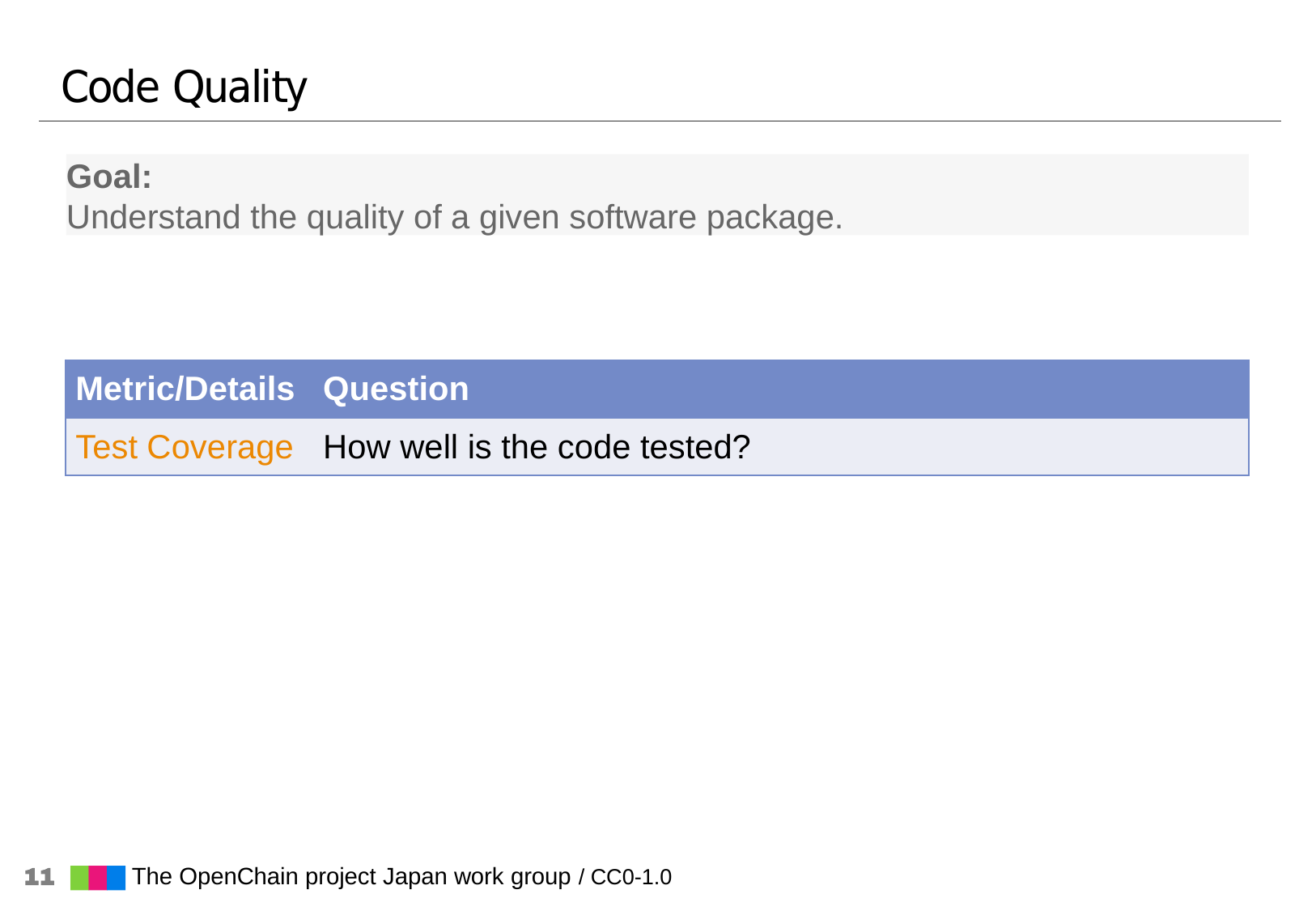

# Code Quality
Goal:
Understand the quality of a given software package.
| Metric/Details | Question |
| --- | --- |
| Test Coverage | How well is the code tested? |